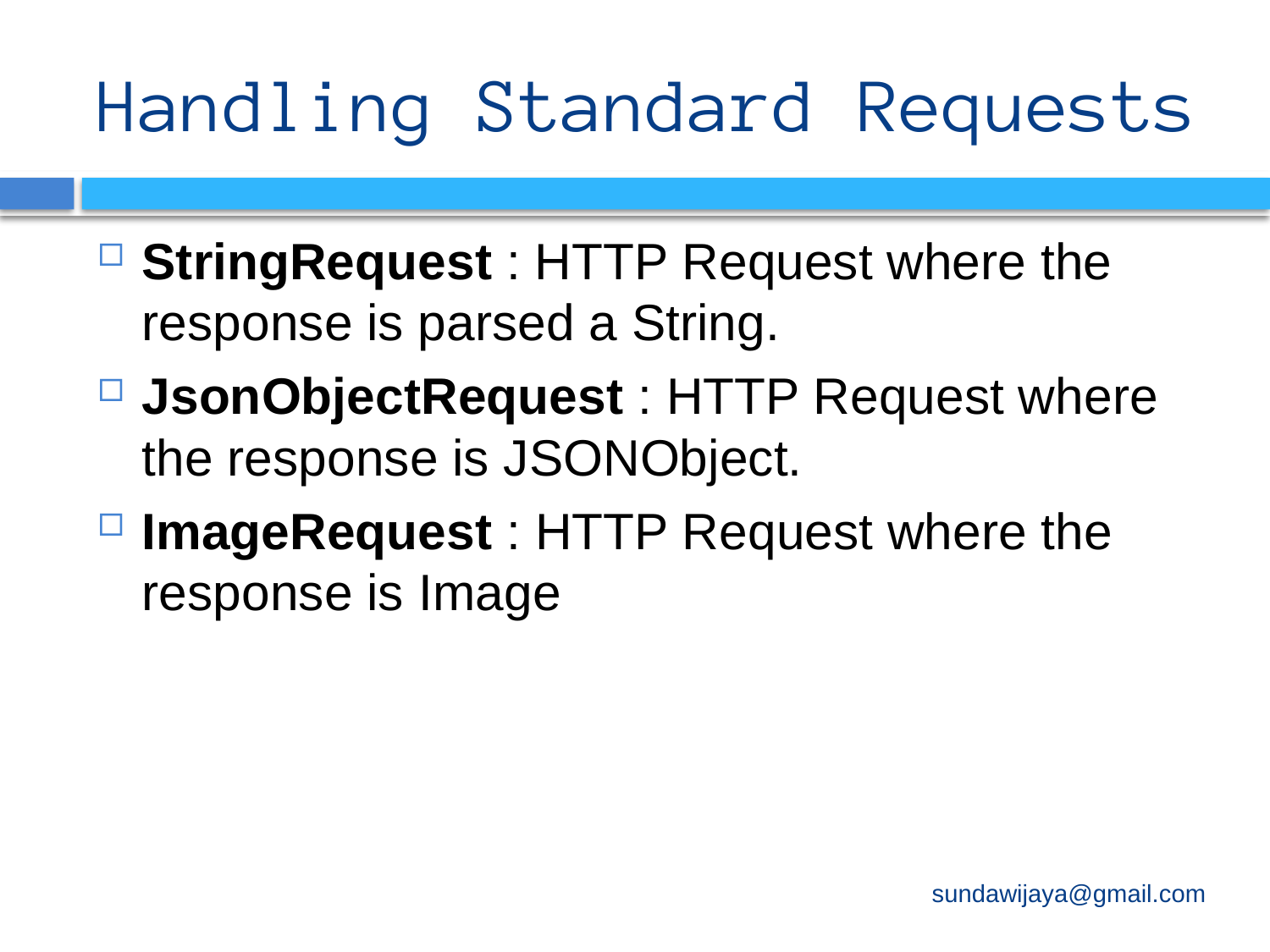

# Handling Standard Requests
StringRequest : HTTP Request where the response is parsed a String.
JsonObjectRequest : HTTP Request where the response is JSONObject.
ImageRequest : HTTP Request where the response is Image
sundawijaya@gmail.com